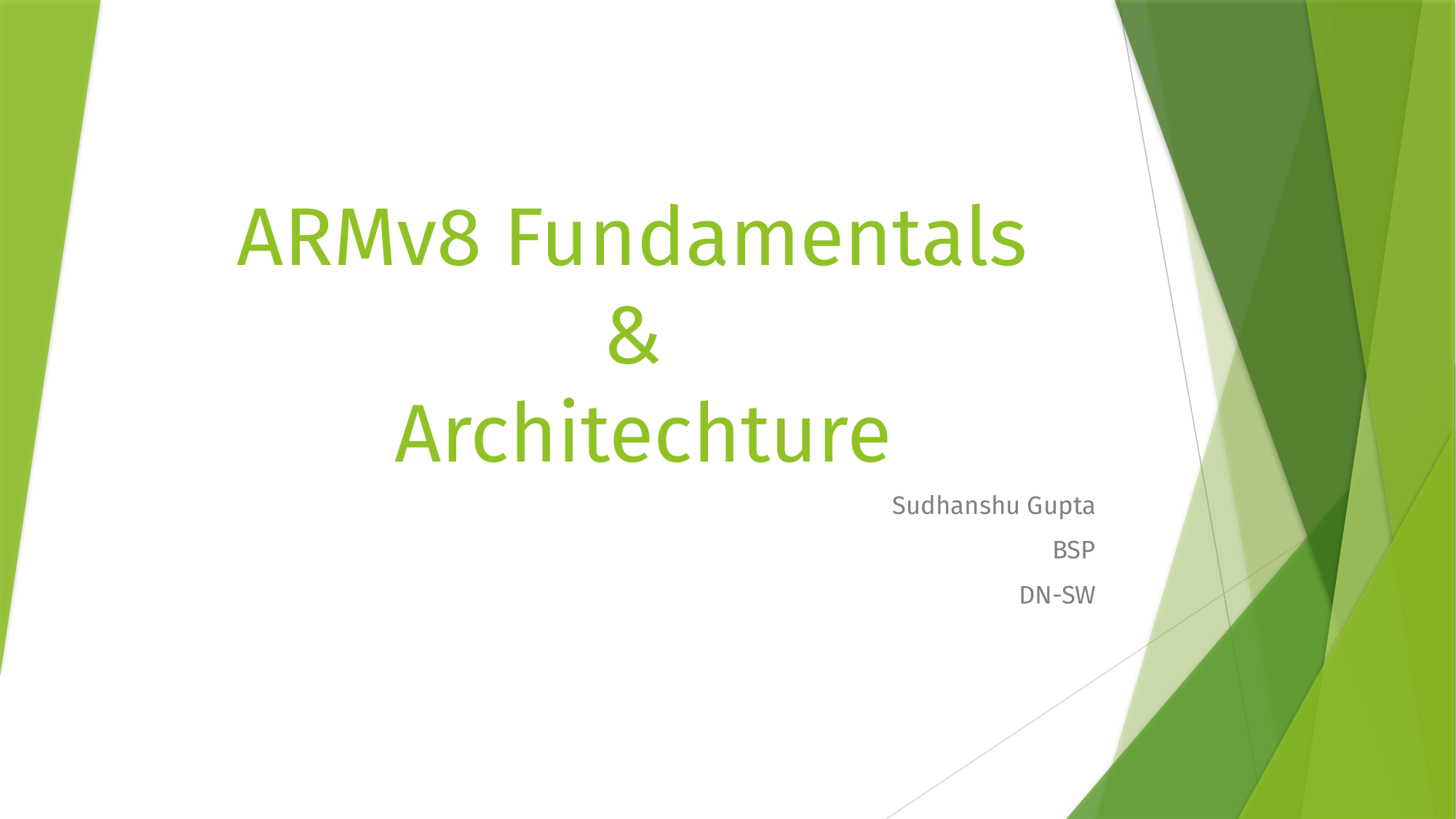

# ARMv8 Fundamentals & Architechture
Sudhanshu Gupta
BSP
DN-SW